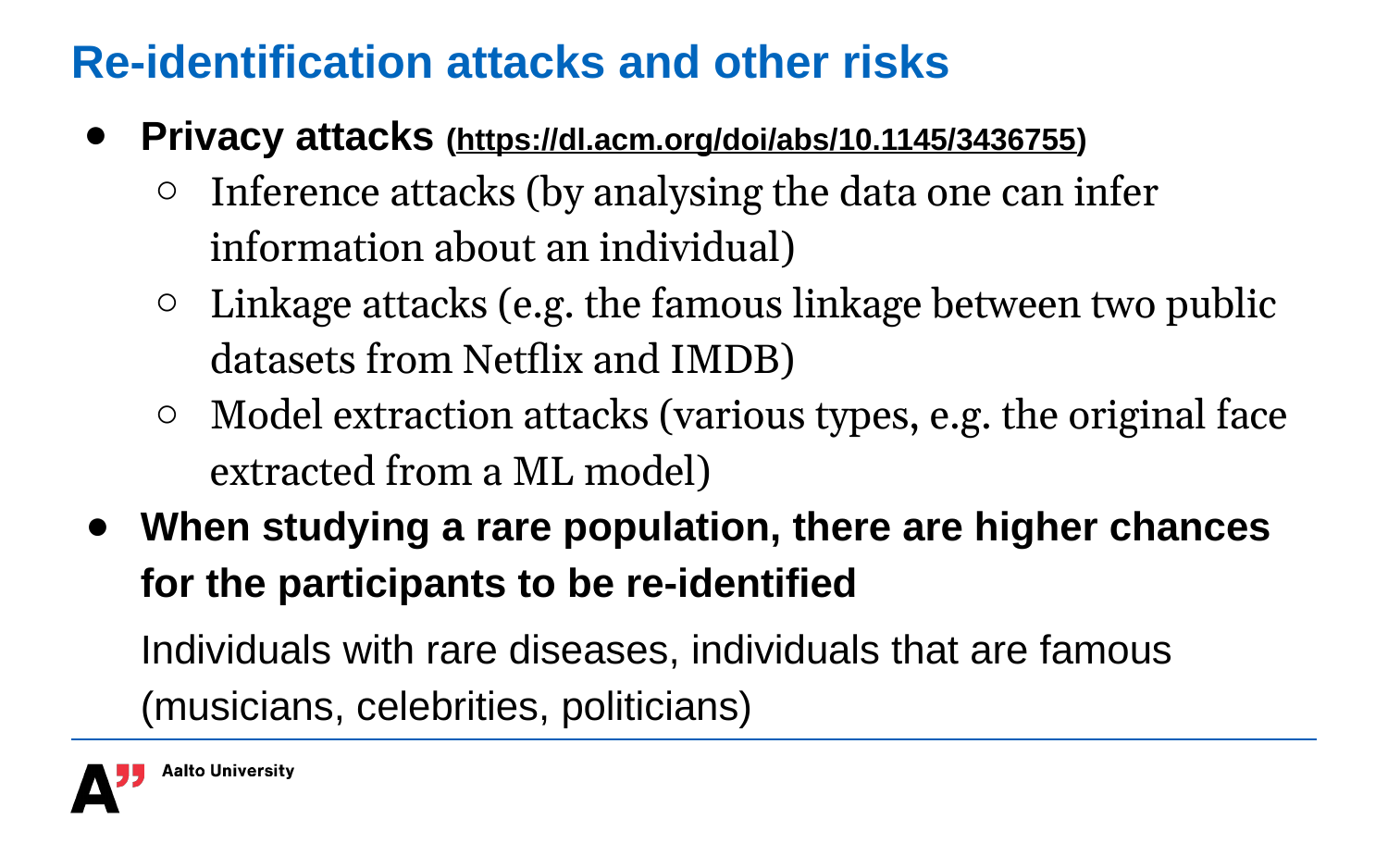

# Re-identification attacks and other risks
Privacy attacks (https://dl.acm.org/doi/abs/10.1145/3436755)
Inference attacks (by analysing the data one can infer information about an individual)
Linkage attacks (e.g. the famous linkage between two public datasets from Netflix and IMDB)
Model extraction attacks (various types, e.g. the original face extracted from a ML model)
When studying a rare population, there are higher chances for the participants to be re-identified
Individuals with rare diseases, individuals that are famous (musicians, celebrities, politicians)